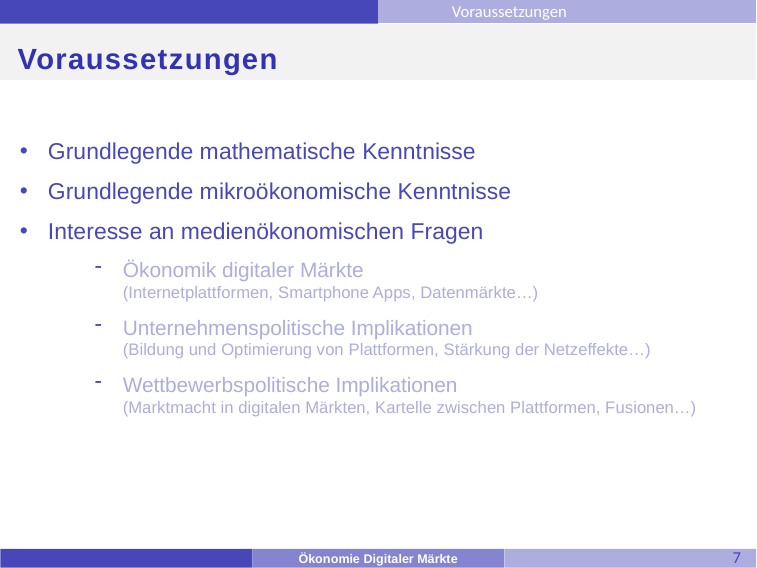

Voraussetzungen
# Voraussetzungen
Grundlegende mathematische Kenntnisse
Grundlegende mikroökonomische Kenntnisse
Interesse an medienökonomischen Fragen
Ökonomik digitaler Märkte
(Internetplattformen, Smartphone Apps, Datenmärkte…)
Unternehmenspolitische Implikationen
(Bildung und Optimierung von Plattformen, Stärkung der Netzeffekte…)
Wettbewerbspolitische Implikationen
(Marktmacht in digitalen Märkten, Kartelle zwischen Plattformen, Fusionen…)

7